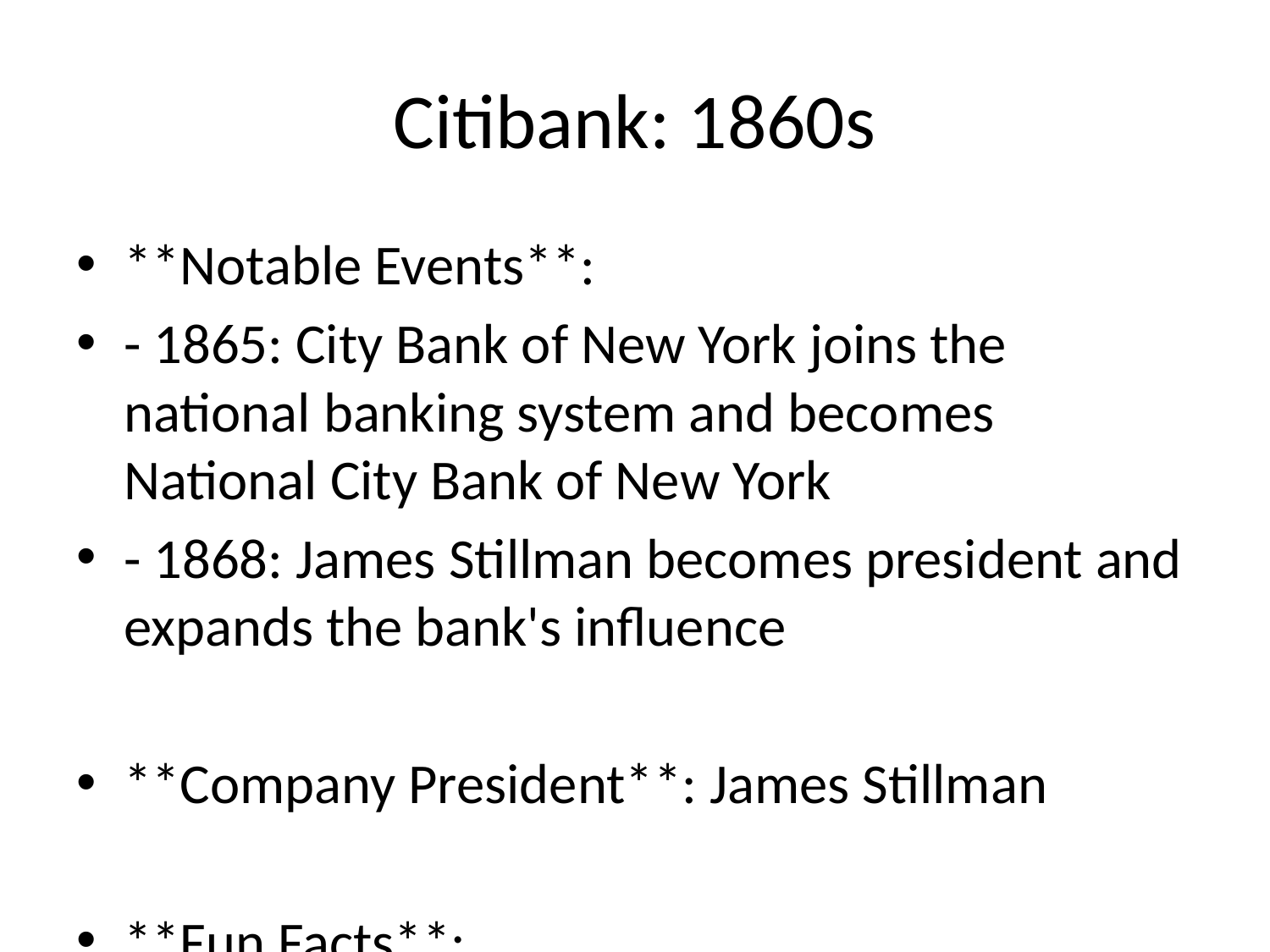

# Citibank: 1860s
**Notable Events**:
- 1865: City Bank of New York joins the national banking system and becomes National City Bank of New York
- 1868: James Stillman becomes president and expands the bank's influence

**Company President**: James Stillman

**Fun Facts**:
- Under James Stillman's leadership, the bank began to establish international connections.